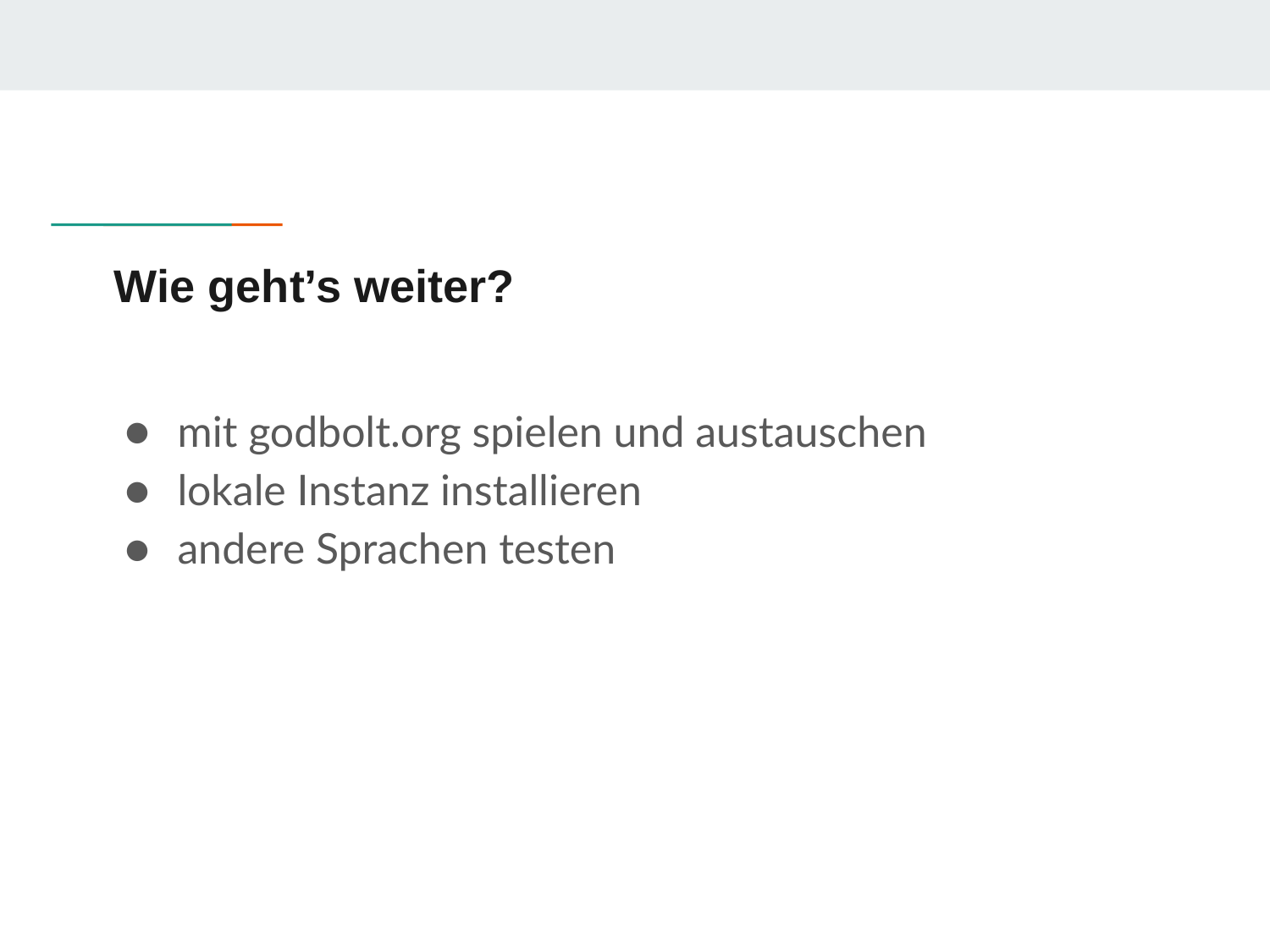

# Wie geht’s weiter?
mit godbolt.org spielen und austauschen
lokale Instanz installieren
andere Sprachen testen